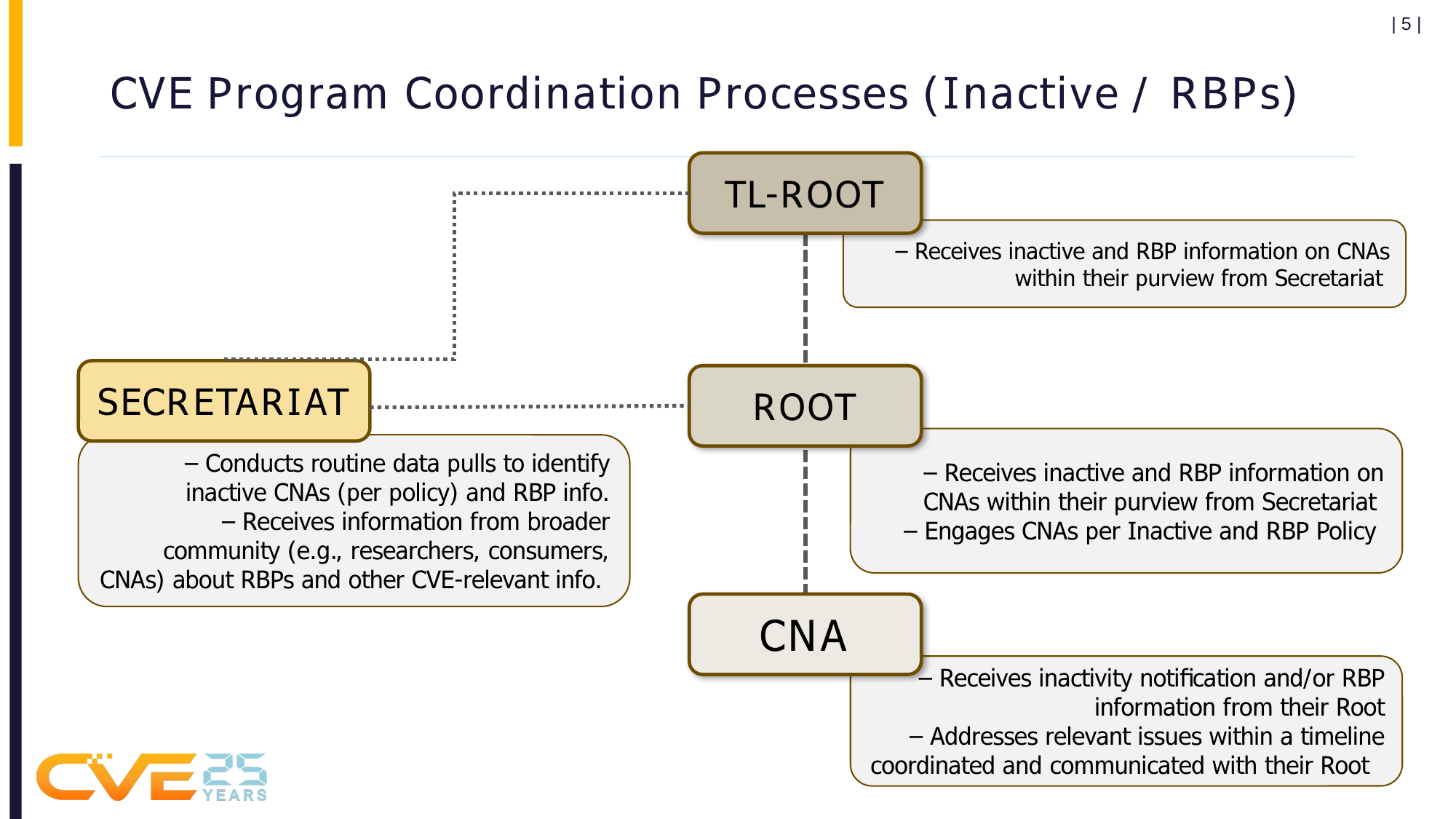

| 5 |
# CVE Program Coordination Processes (Inactive / RBPs)
TL-ROOT
– Receives inactive and RBP information on CNAs within their purview from Secretariat
SECRETARIAT
ROOT
– Receives inactive and RBP information on CNAs within their purview from Secretariat
– Engages CNAs per Inactive and RBP Policy
– Conducts routine data pulls to identify inactive CNAs (per policy) and RBP info.
– Receives information from broader community (e.g., researchers, consumers, CNAs) about RBPs and other CVE-relevant info.
CNA
– Receives inactivity notification and/or RBP information from their Root
– Addresses relevant issues within a timeline coordinated and communicated with their Root